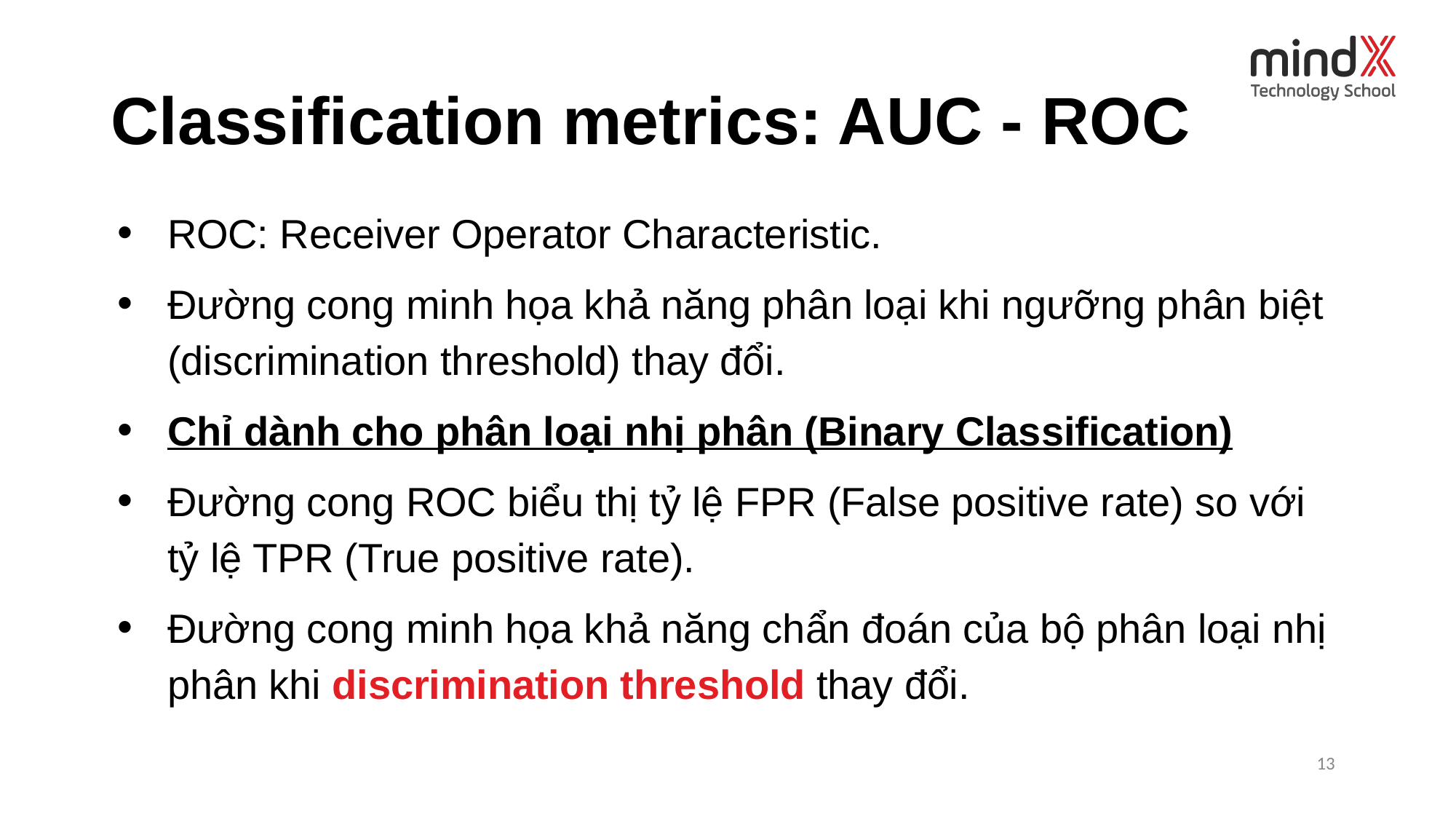

# Classification metrics: AUC - ROC
ROC: Receiver Operator Characteristic.
Đường cong minh họa khả năng phân loại khi ngưỡng phân biệt (discrimination threshold) thay đổi.
Chỉ dành cho phân loại nhị phân (Binary Classification)
Đường cong ROC biểu thị tỷ lệ FPR (False positive rate) so với tỷ lệ TPR (True positive rate).
Đường cong minh họa khả năng chẩn đoán của bộ phân loại nhị phân khi discrimination threshold thay đổi.

       13